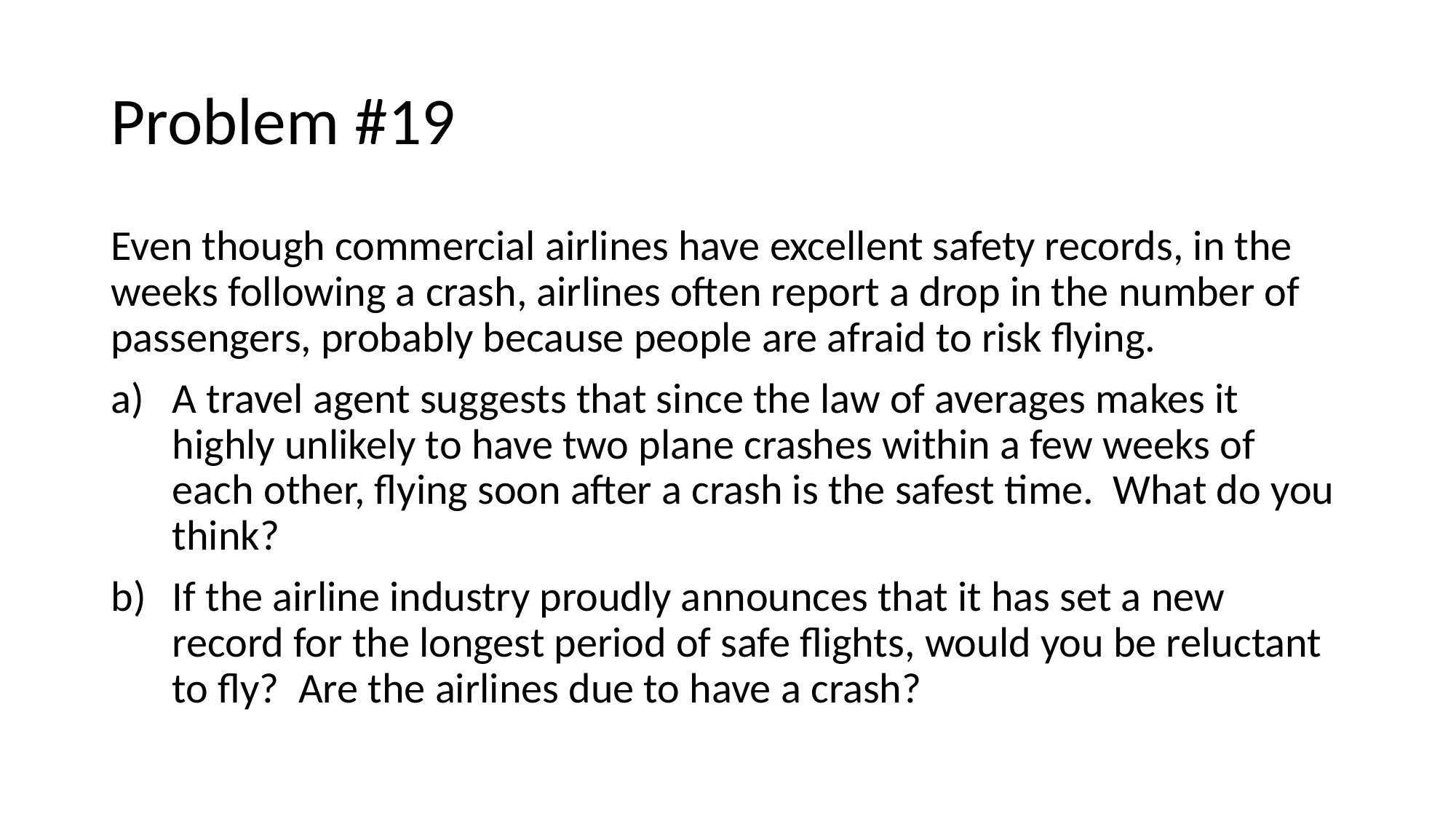

# Problem #19
Even though commercial airlines have excellent safety records, in the weeks following a crash, airlines often report a drop in the number of passengers, probably because people are afraid to risk flying.
A travel agent suggests that since the law of averages makes it highly unlikely to have two plane crashes within a few weeks of each other, flying soon after a crash is the safest time.  What do you think?
If the airline industry proudly announces that it has set a new record for the longest period of safe flights, would you be reluctant to fly?  Are the airlines due to have a crash?